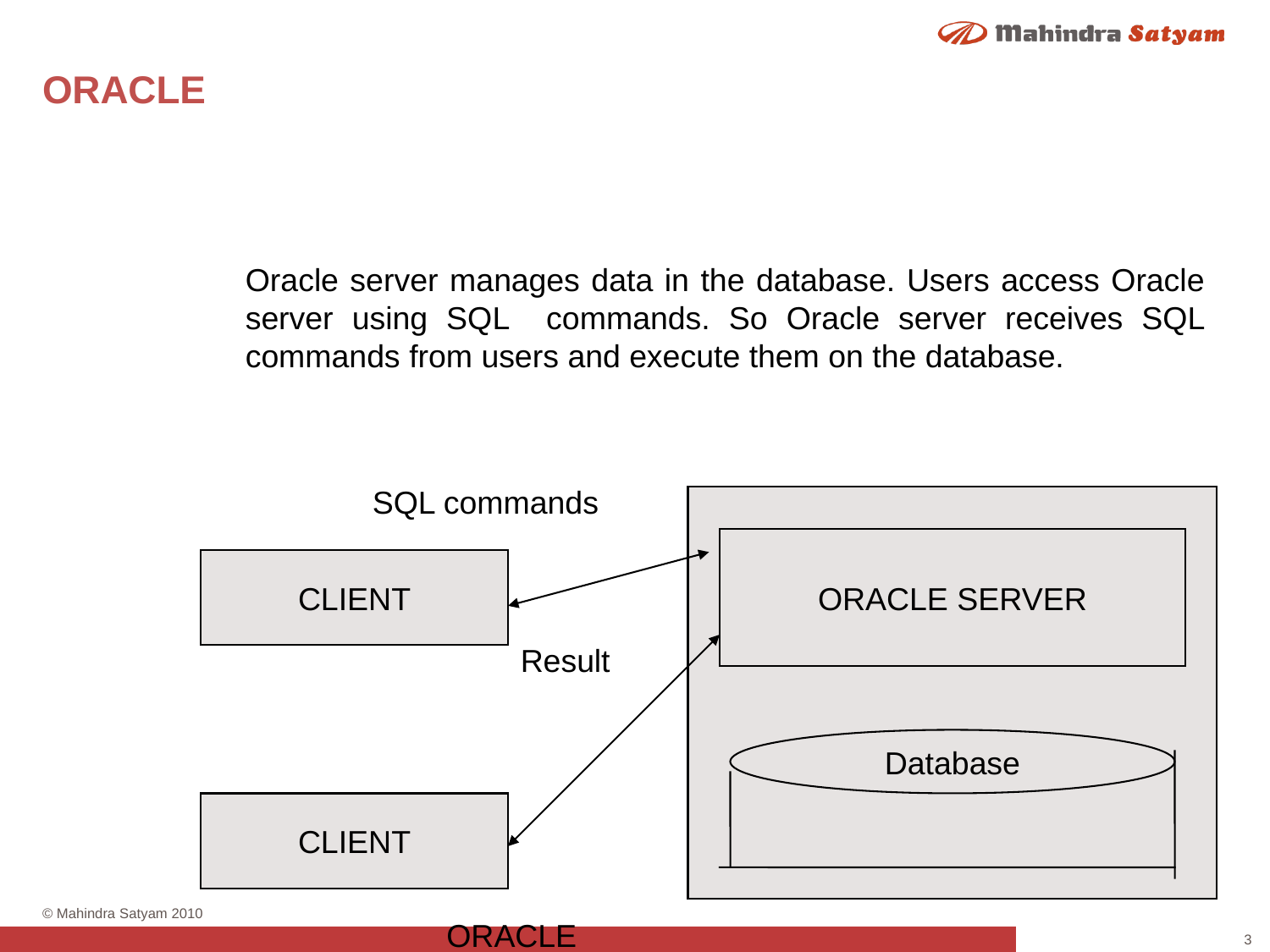

# ORACLE
Oracle server manages data in the database. Users access Oracle server using SQL  commands. So Oracle server receives SQL commands from users and execute them on the database.
SQL commands

ORACLE SERVER
CLIENT

Result

Database

CLIENT

ORACLE